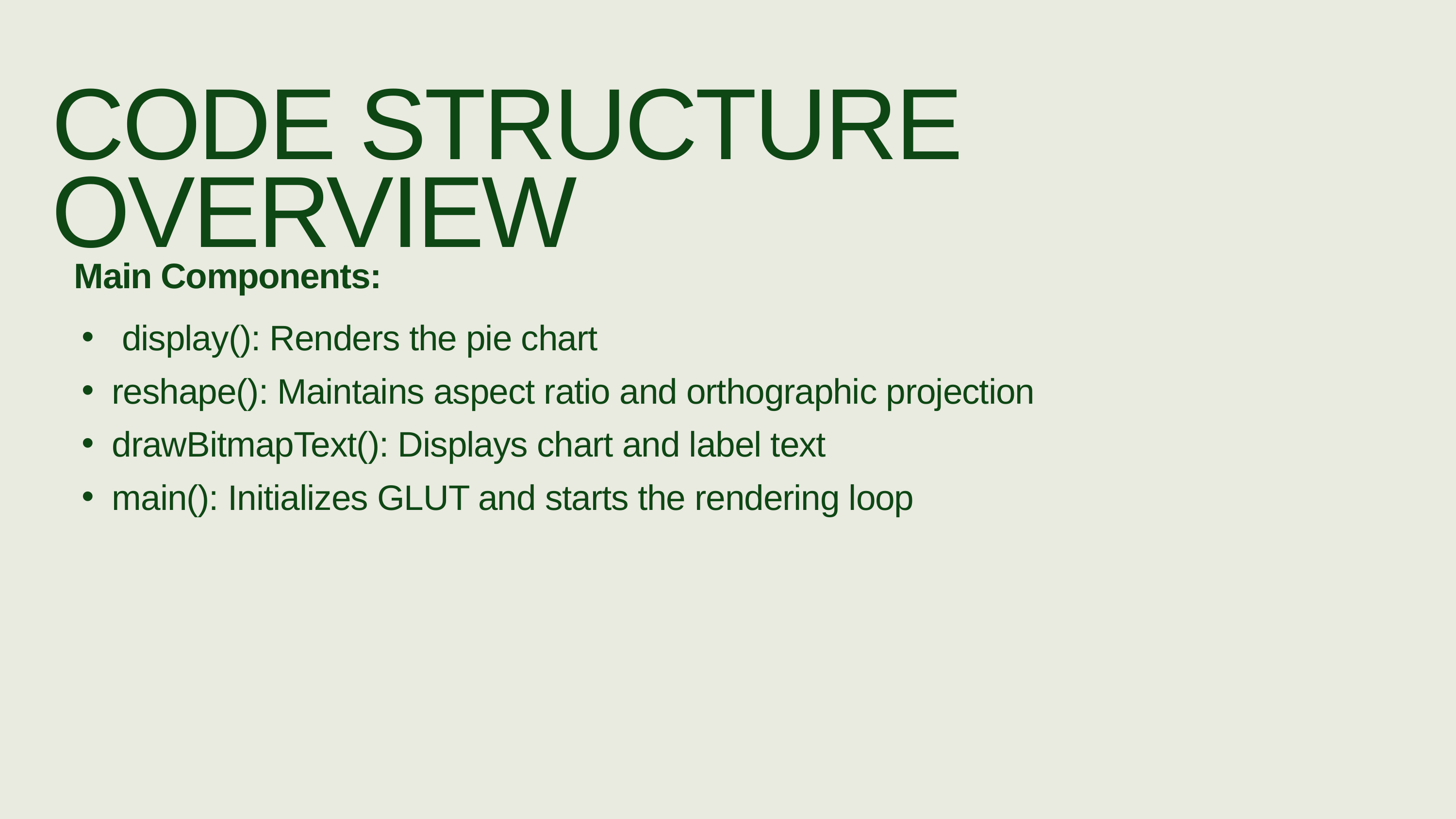

CODE STRUCTURE OVERVIEW
Main Components:
 display(): Renders the pie chart
reshape(): Maintains aspect ratio and orthographic projection
drawBitmapText(): Displays chart and label text
main(): Initializes GLUT and starts the rendering loop